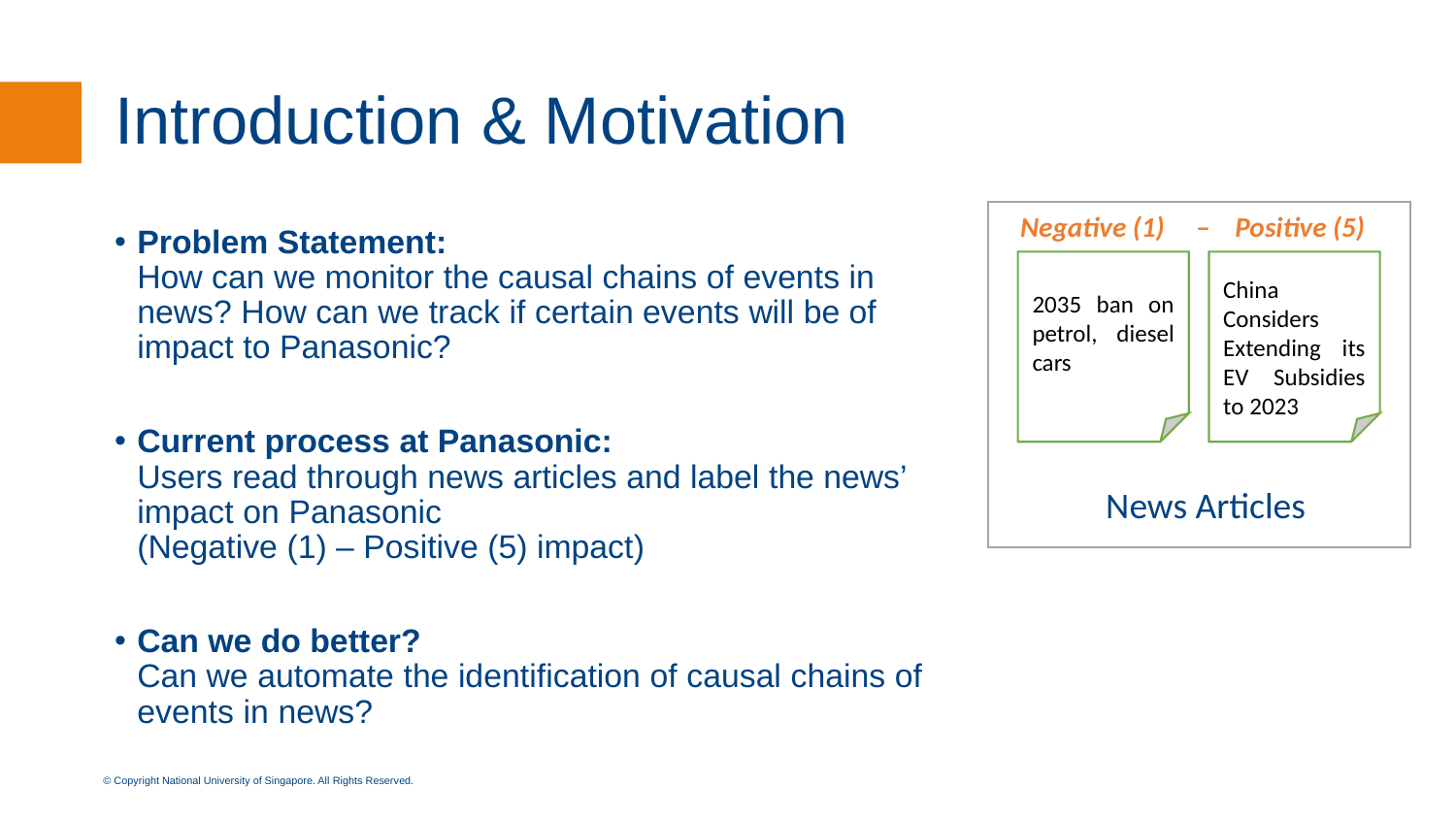

# Introduction & Motivation
Negative (1)     –    Positive (5)

Problem Statement:
How can we monitor the causal chains of events in news? How can we track if certain events will be of impact to Panasonic?

Current process at Panasonic:
Users read through news articles and label the news’ impact on Panasonic
(Negative (1) – Positive (5) impact)

Can we do better?
Can we automate the identification of causal chains of events in news?

2035 ban on petrol, diesel cars

China Considers Extending its EV Subsidies to 2023
News Articles